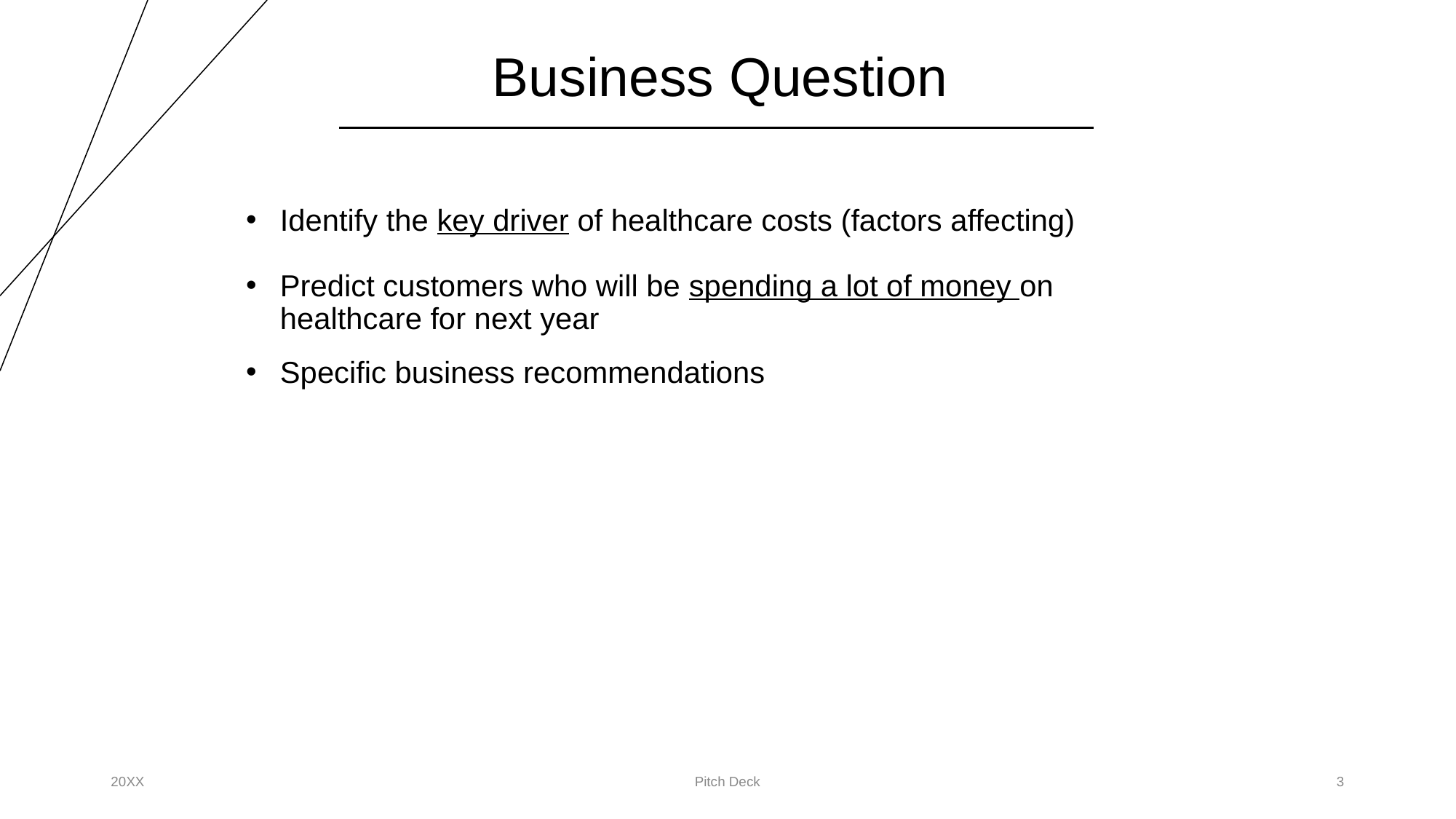

# Business Question

Identify the key driver of healthcare costs (factors affecting)

Predict customers who will be spending a lot of money on healthcare for next year
Specific business recommendations

20XX
Pitch Deck
3